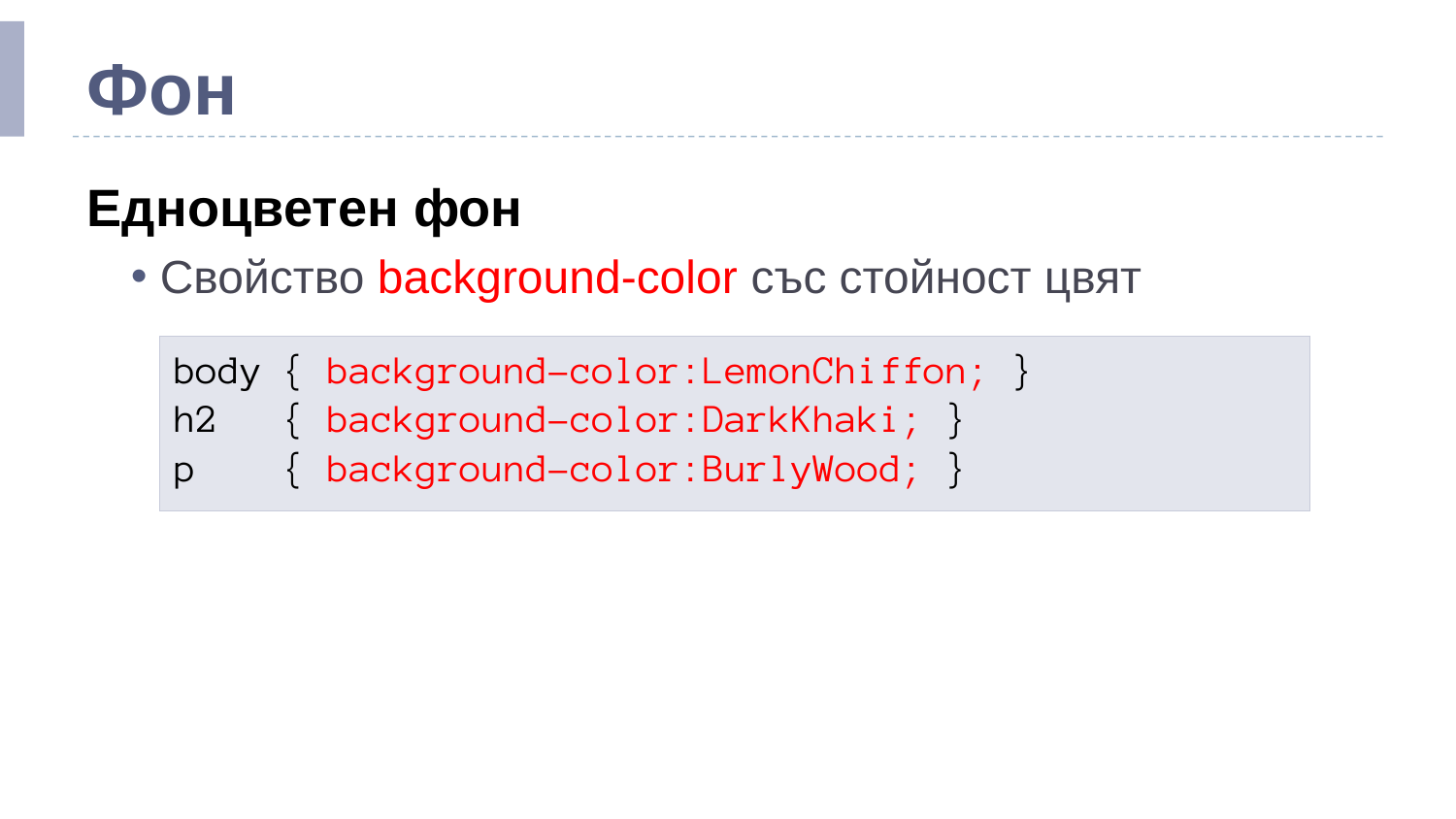

# Фон
Едноцветен фон
Свойство background-color със стойност цвят
body	{ background-color:LemonChiffon; }
h2		{ background-color:DarkKhaki; }
p		{ background-color:BurlyWood; }